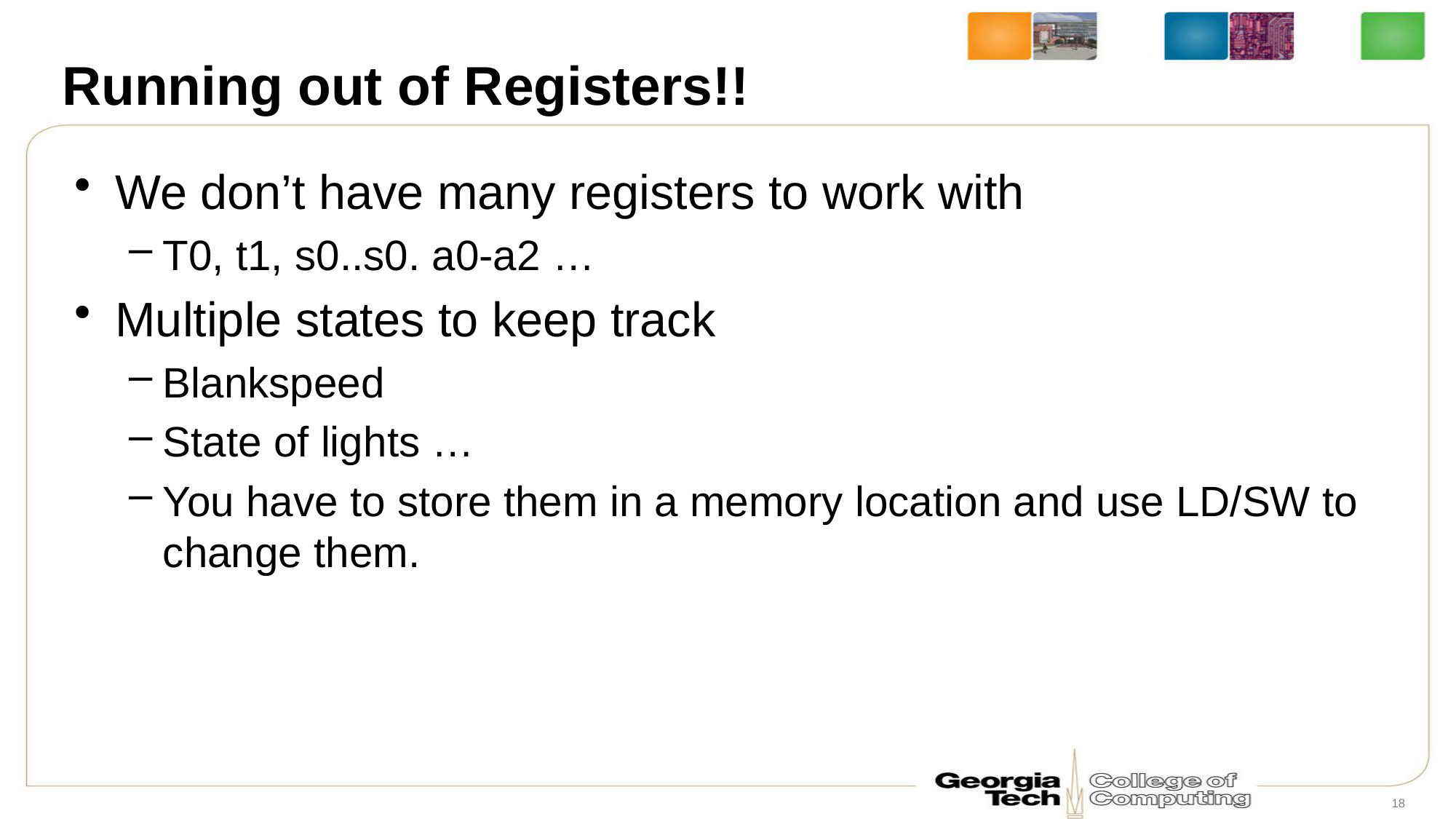

# Running out of Registers!!
We don’t have many registers to work with
T0, t1, s0..s0. a0-a2 …
Multiple states to keep track
Blankspeed
State of lights …
You have to store them in a memory location and use LD/SW to change them.
18